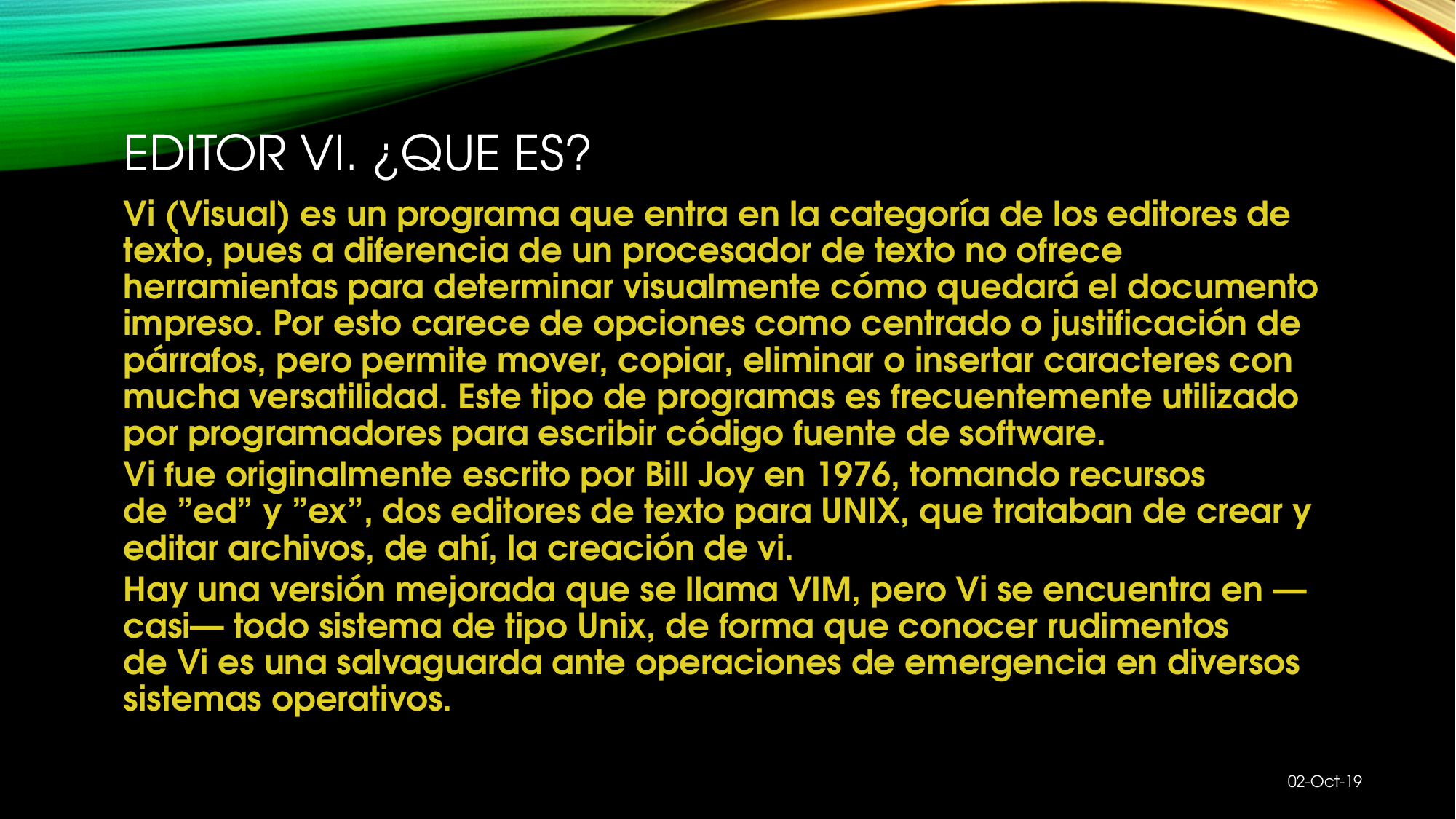

# EDITOR VI. ¿Que es?
Vi (Visual) es un programa que entra en la categoría de los editores de texto, pues a diferencia de un procesador de texto no ofrece herramientas para determinar visualmente cómo quedará el documento impreso. Por esto carece de opciones como centrado o justificación de párrafos, pero permite mover, copiar, eliminar o insertar caracteres con mucha versatilidad. Este tipo de programas es frecuentemente utilizado por programadores para escribir código fuente de software.
Vi fue originalmente escrito por Bill Joy en 1976, tomando recursos de ”ed” y ”ex”, dos editores de texto para UNIX, que trataban de crear y editar archivos, de ahí, la creación de vi.
Hay una versión mejorada que se llama VIM, pero Vi se encuentra en —casi— todo sistema de tipo Unix, de forma que conocer rudimentos de Vi es una salvaguarda ante operaciones de emergencia en diversos sistemas operativos.

02-Oct-19